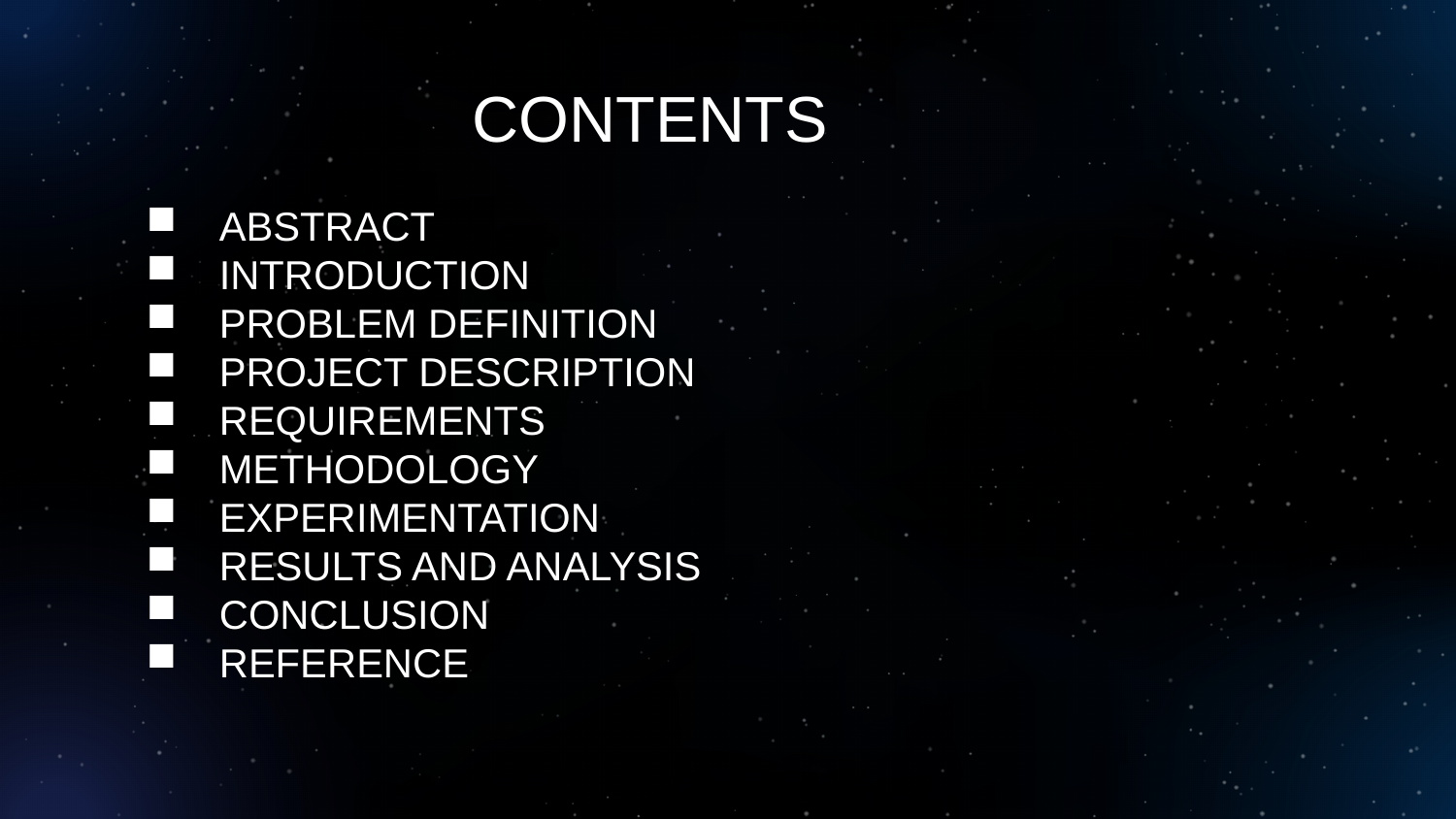

CONTENTS
ABSTRACT
INTRODUCTION
PROBLEM DEFINITION
PROJECT DESCRIPTION
REQUIREMENTS
METHODOLOGY
EXPERIMENTATION
RESULTS AND ANALYSIS
CONCLUSION
REFERENCE